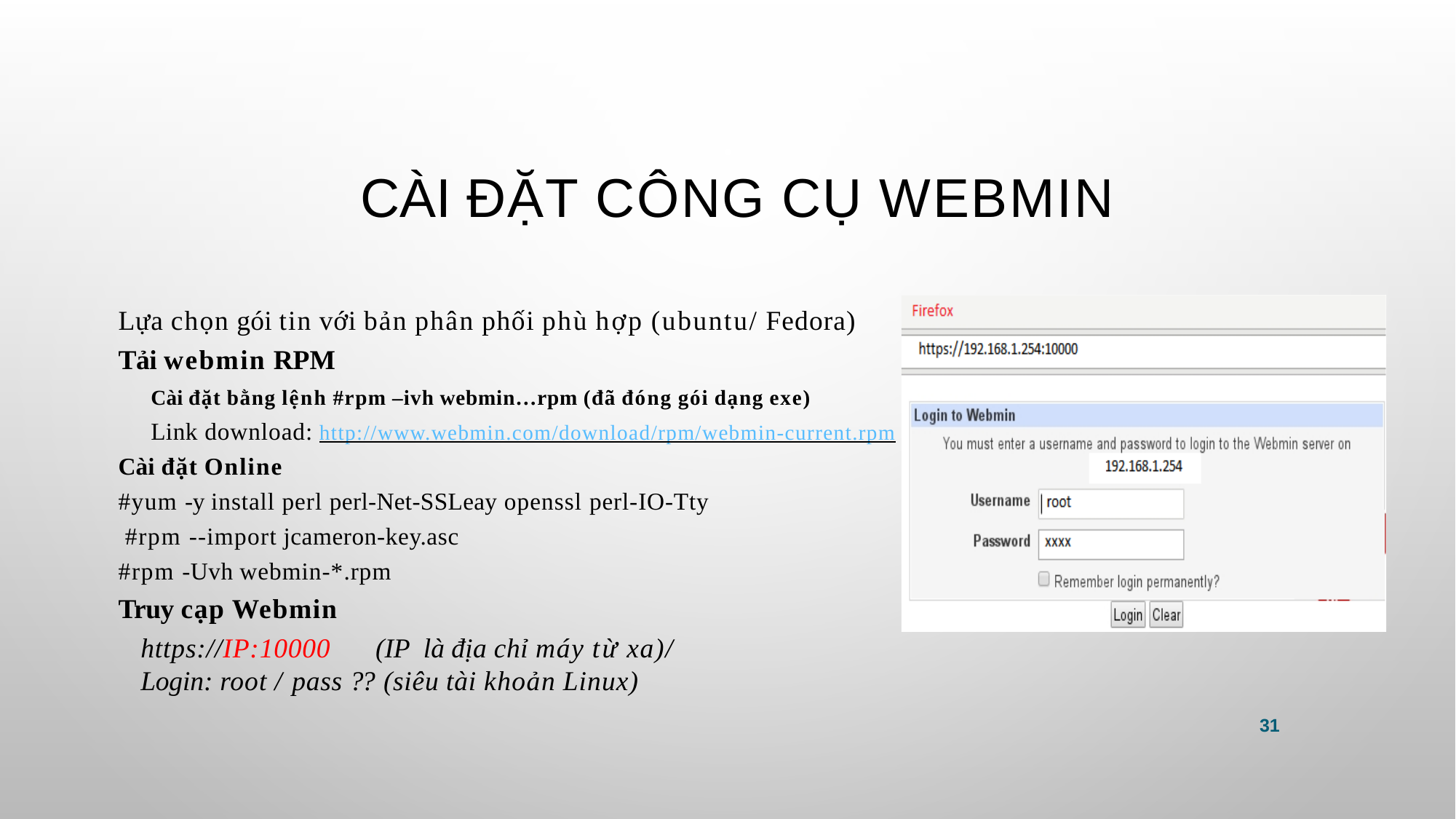

# Cài đặt công cụ webmin
Lựa chọn gói tin với bản phân phối phù hợp (ubuntu/ Fedora)
Tải webmin RPM
Cài đặt bằng lệnh #rpm –ivh webmin…rpm (đã đóng gói dạng exe)
Link download: http://www.webmin.com/download/rpm/webmin-current.rpm
Cài đặt Online
#yum -y install perl perl-Net-SSLeay openssl perl-IO-Tty  #rpm --import jcameron-key.asc
#rpm -Uvh webmin-*.rpm
Truy cạp Webmin
https://IP:10000	(IP là địa chỉ máy từ xa)/ Login: root / pass ?? (siêu tài khoản Linux)

31